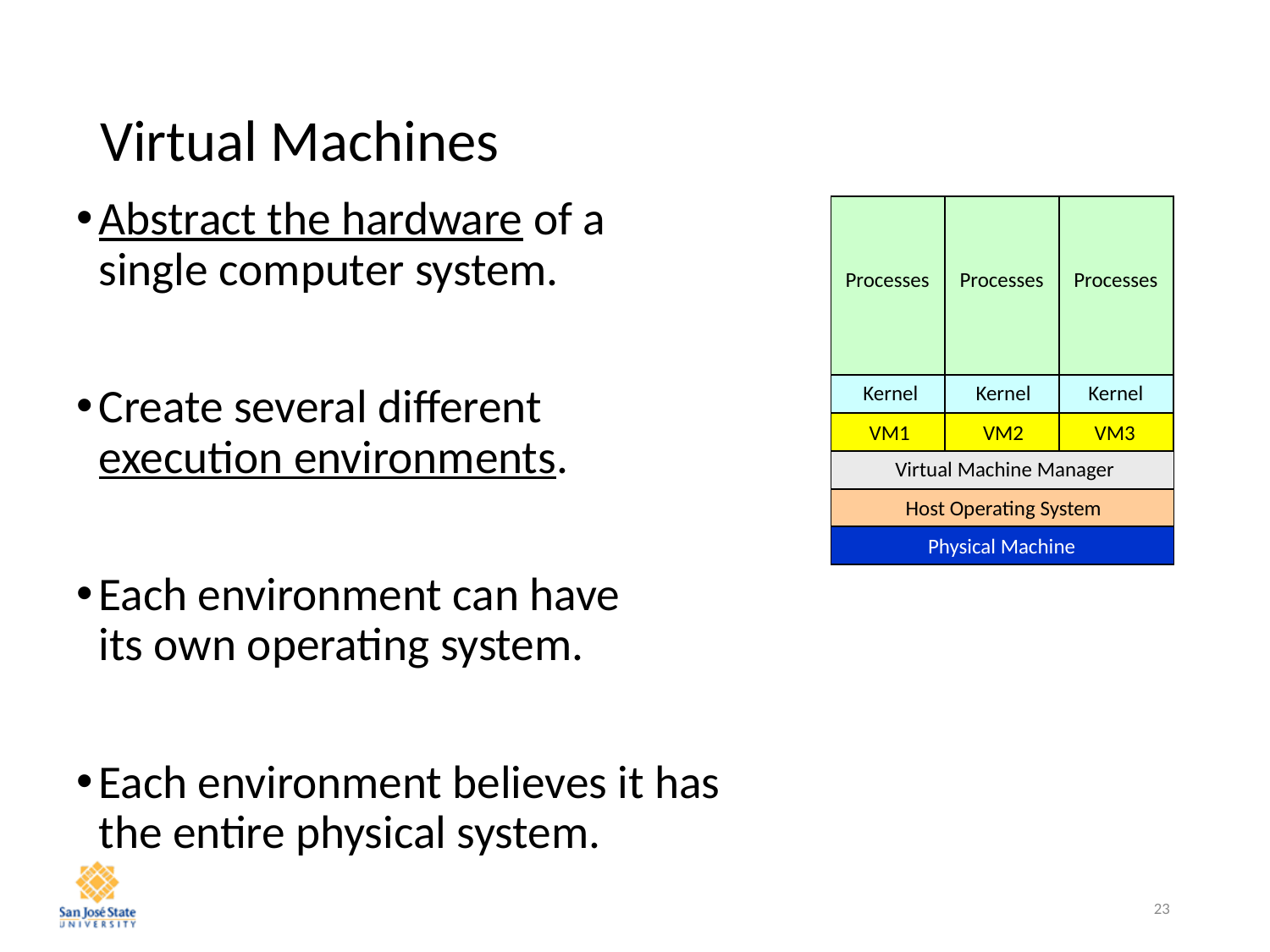

# Virtual Machines
Abstract the hardware of a
single computer system.

Create several different
execution environments.

Each environment can have
its own operating system.

Each environment believes it has
the entire physical system.

Processes
Processes
Processes
Kernel
Kernel
Kernel

VM1
VM2
VM3
Virtual Machine Manager

Host Operating System

Physical Machine
23